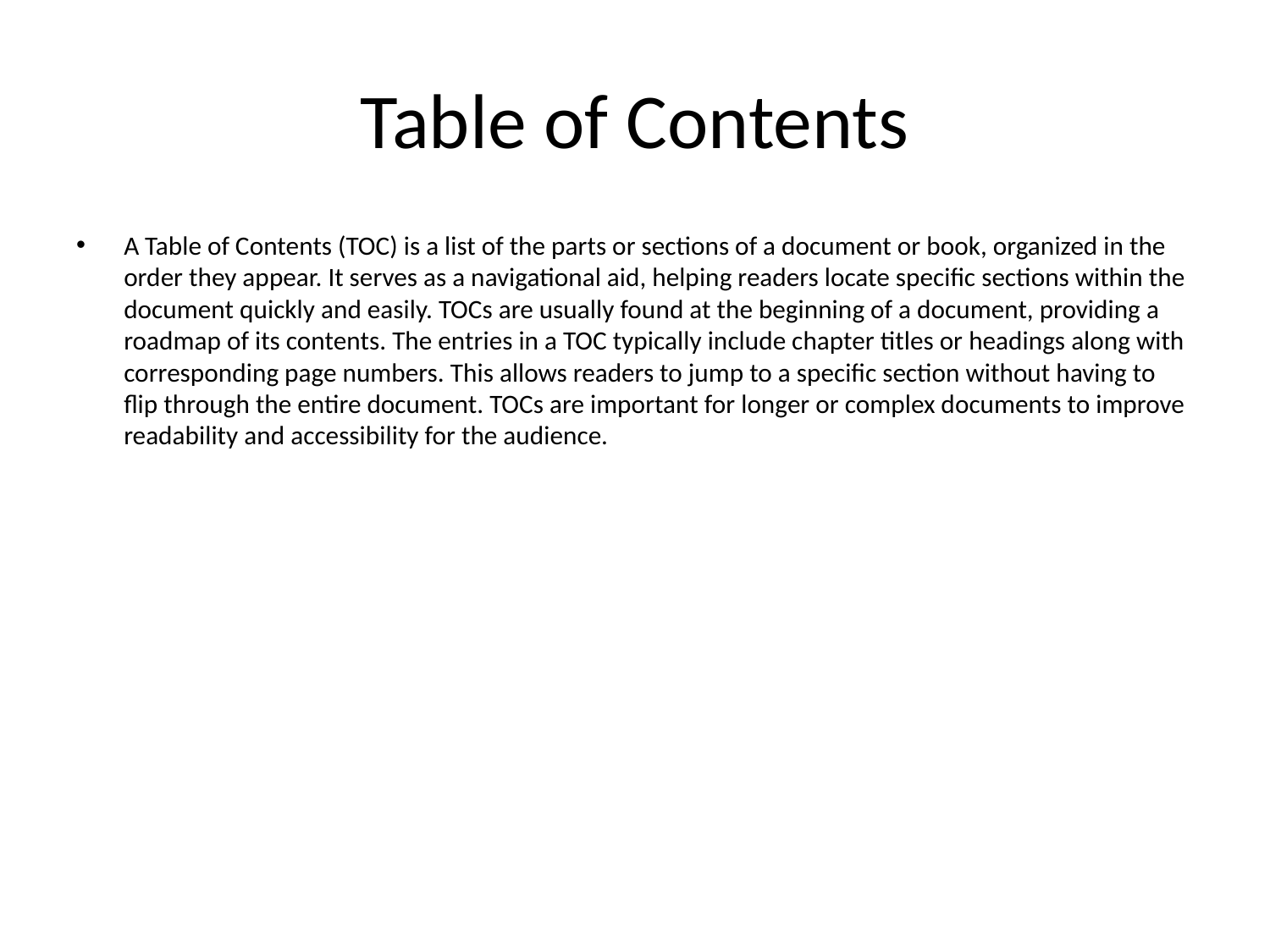

# Table of Contents
A Table of Contents (TOC) is a list of the parts or sections of a document or book, organized in the order they appear. It serves as a navigational aid, helping readers locate specific sections within the document quickly and easily. TOCs are usually found at the beginning of a document, providing a roadmap of its contents. The entries in a TOC typically include chapter titles or headings along with corresponding page numbers. This allows readers to jump to a specific section without having to flip through the entire document. TOCs are important for longer or complex documents to improve readability and accessibility for the audience.